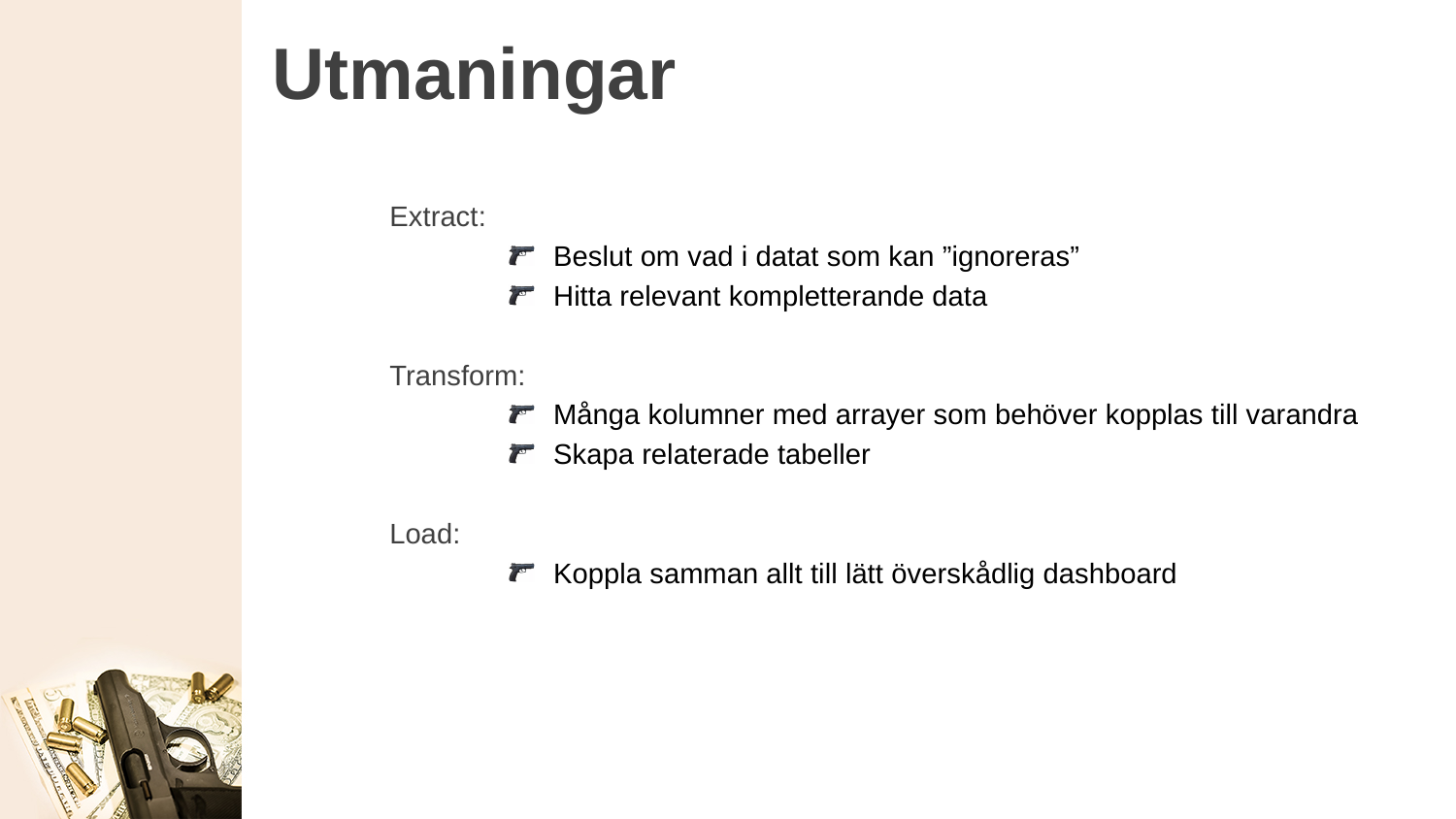

# Utmaningar
Extract:
Beslut om vad i datat som kan ”ignoreras”
Hitta relevant kompletterande data

Transform:
Många kolumner med arrayer som behöver kopplas till varandra
Skapa relaterade tabeller

Load:
Koppla samman allt till lätt överskådlig dashboard